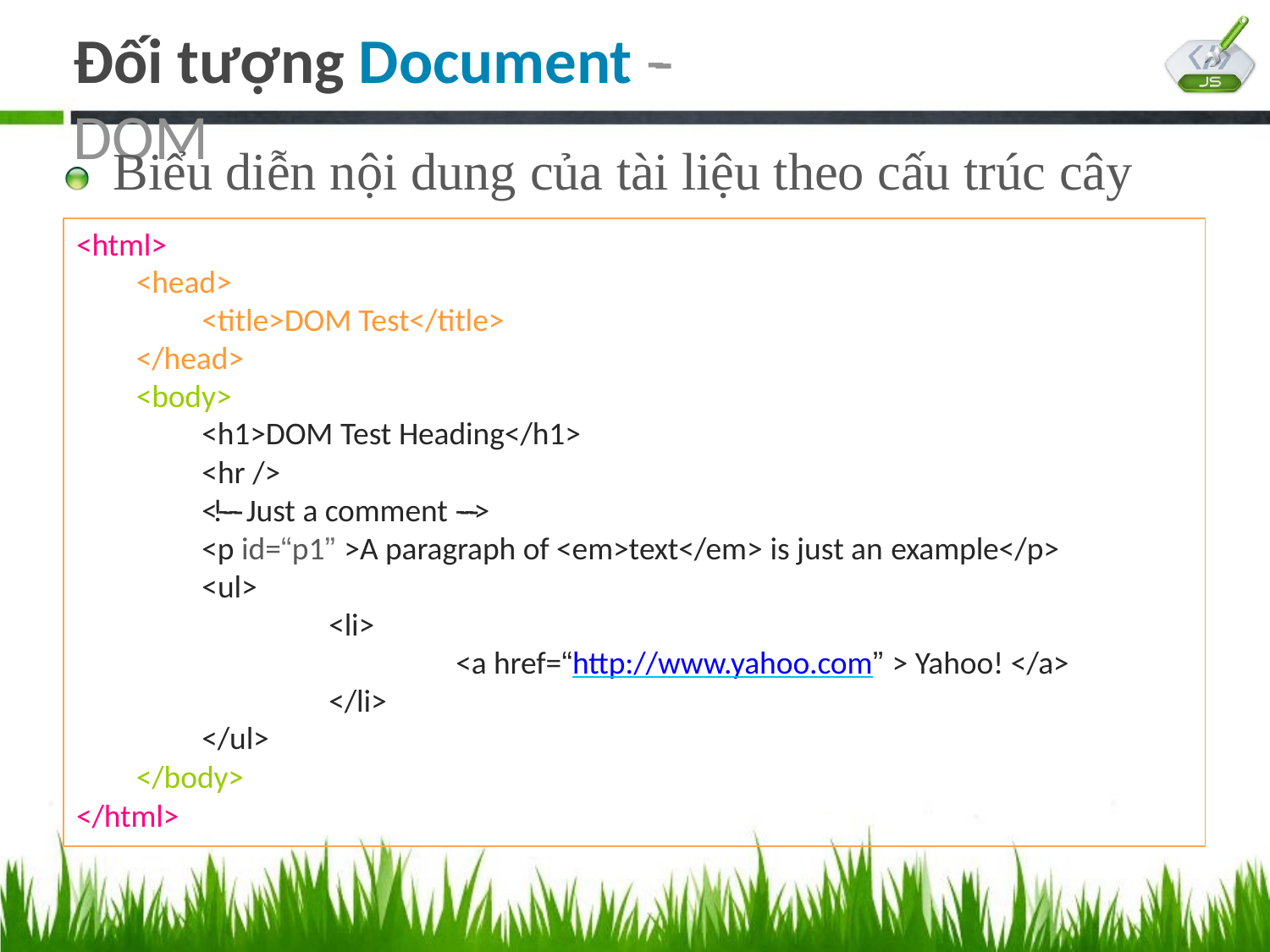

# Đối tượng Document -­‐ DOM
Biểu diễn nội dung của tài liệu theo cấu trúc cây

<html>
<head>
<title>DOM Test</title>
</head>
<body>
<h1>DOM Test Heading</h1>
<hr />
<!-­‐-­‐ Just a comment -­‐-­‐>
<p id=“p1” >A paragraph of <em>text</em> is just an example</p>
<ul>
<li>
<a href=“http://www.yahoo.com” > Yahoo! </a>
</li>
</ul>
</body>
</html>